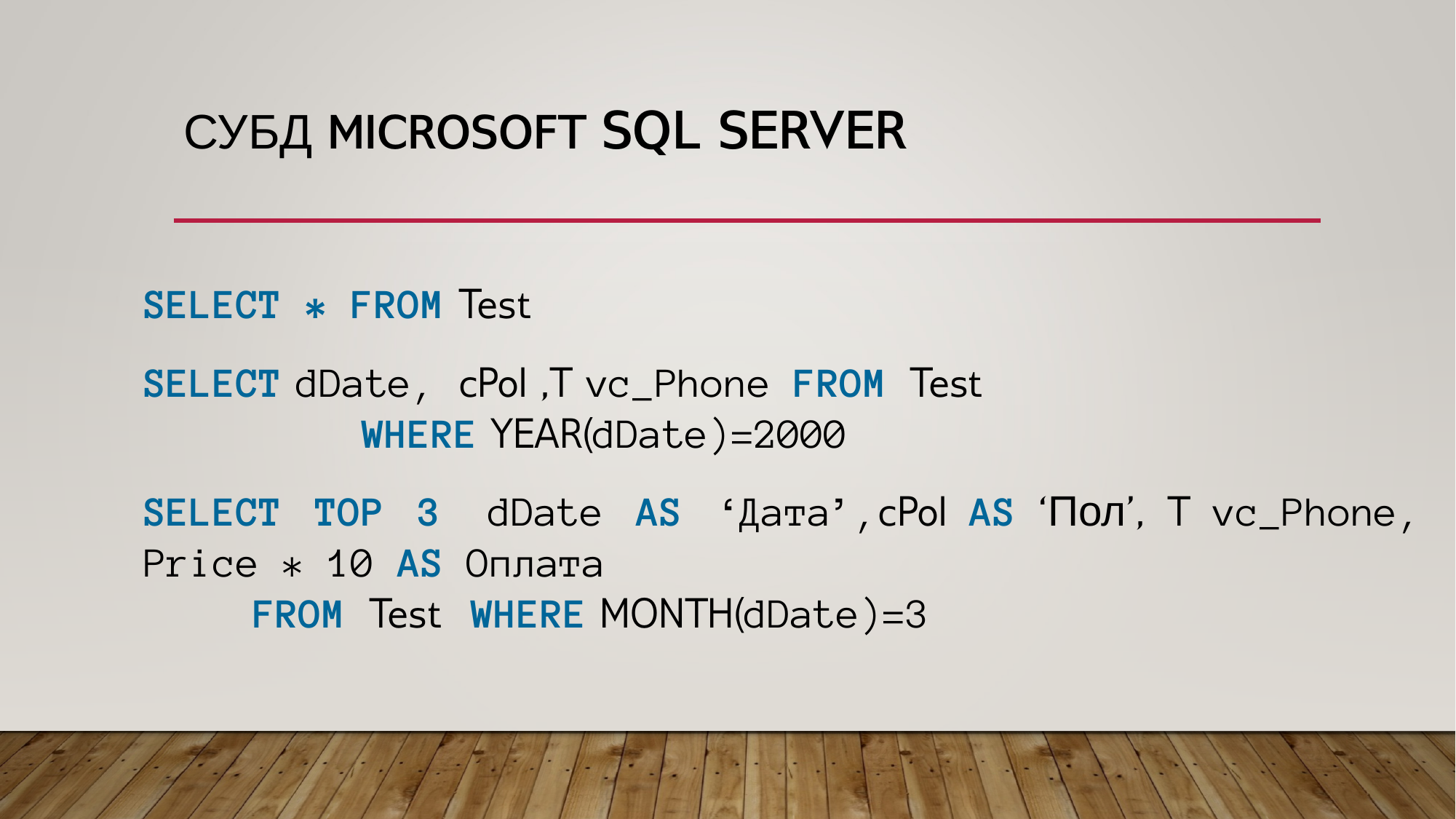

# СУБД Microsoft SQL server

SELECT * FROM Test

SELECT dDate, cPol ,T vc_Phone FROM Test
		WHERE YEAR(dDate)=2000

SELECT TOP 3  dDate AS ‘Дата’,cPol AS ‘Пол’, T vc_Phone, Price * 10 AS Оплата
	FROM Test 	WHERE MONTH(dDate)=3